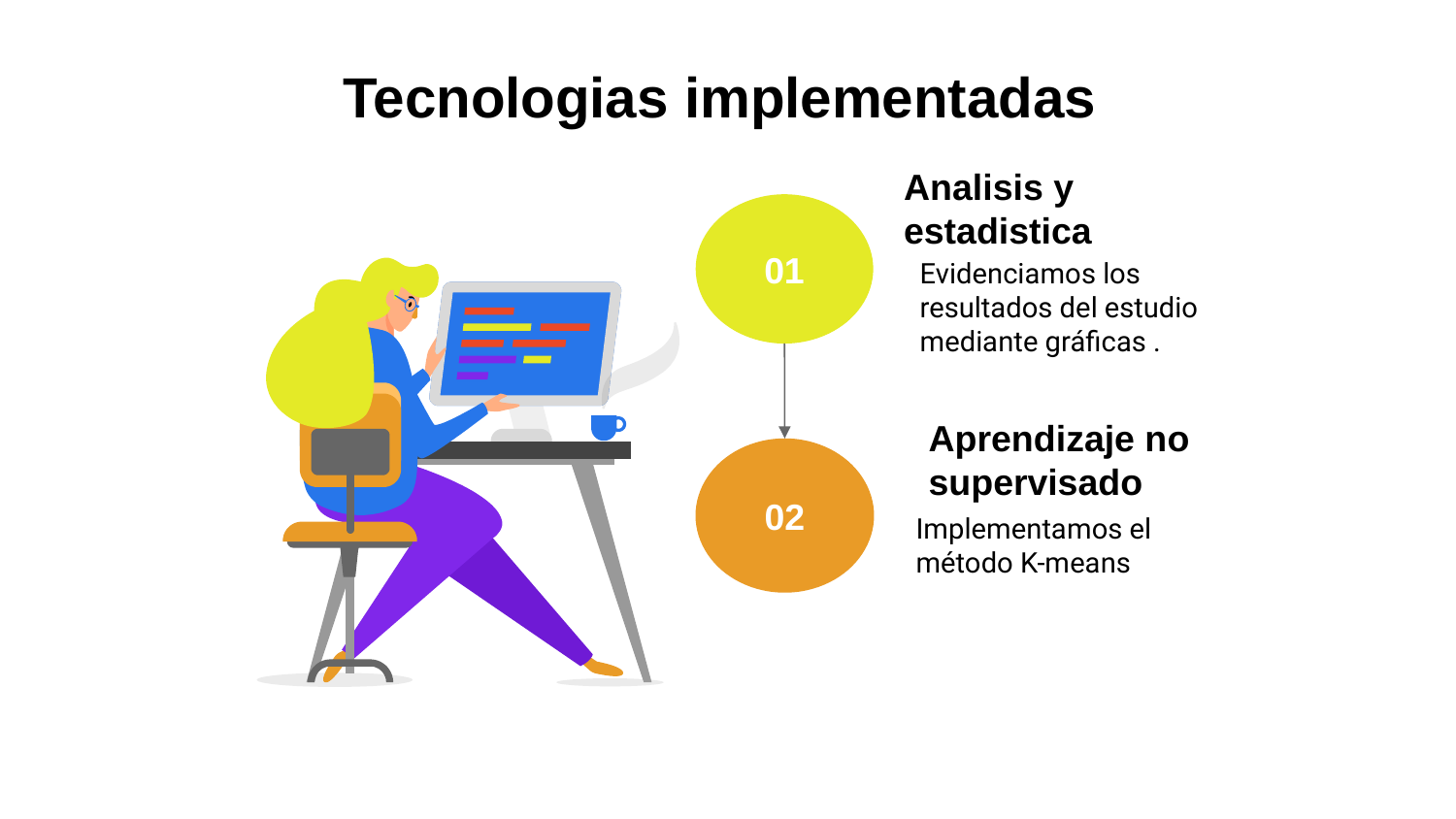

# Tecnologias implementadas
Analisis y estadistica
Evidenciamos los resultados del estudio mediante gráficas .
01

Aprendizaje no supervisado
Implementamos el método K-means
02